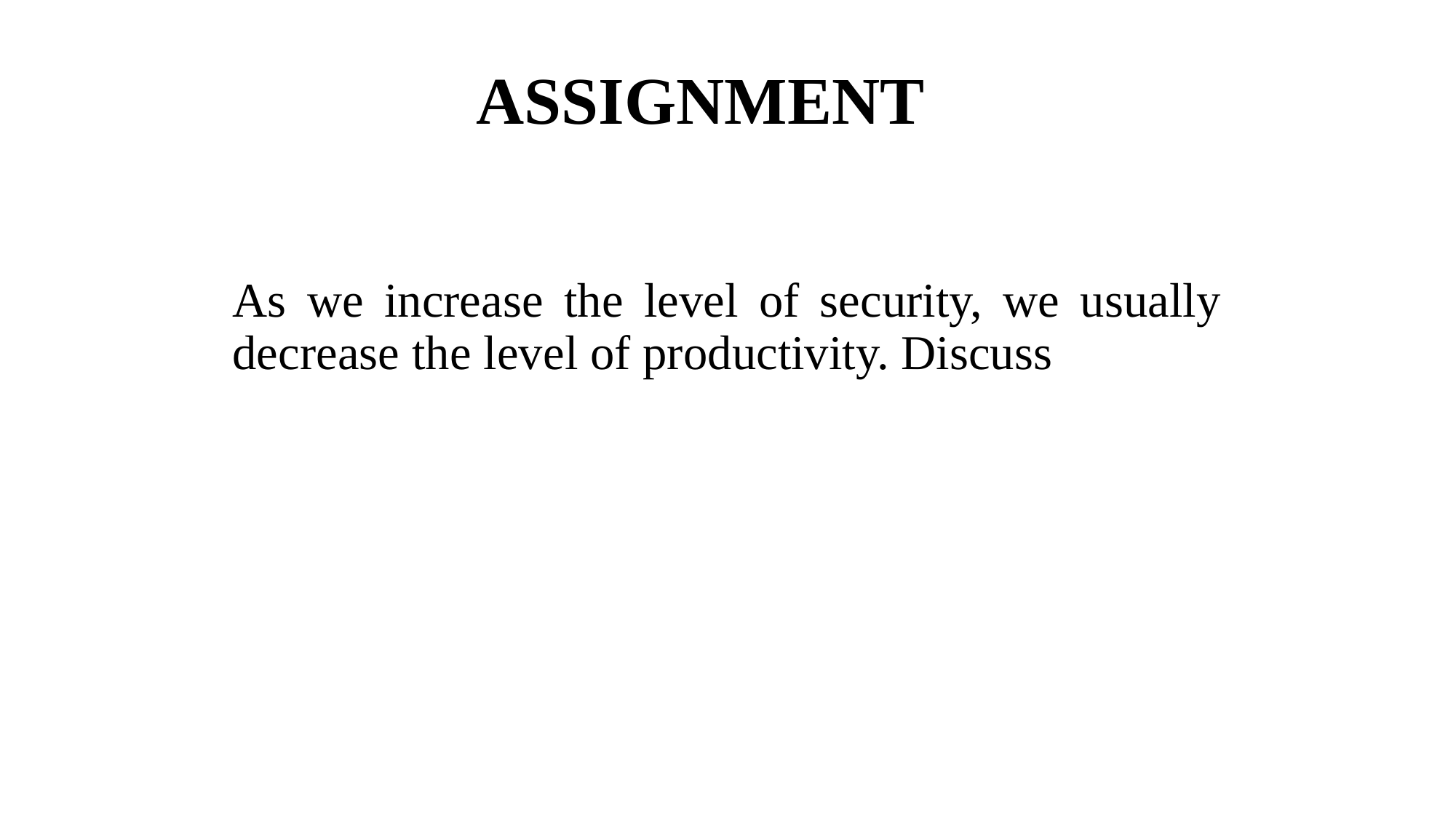

# ASSIGNMENT
As we increase the level of security, we usually decrease the level of productivity. Discuss